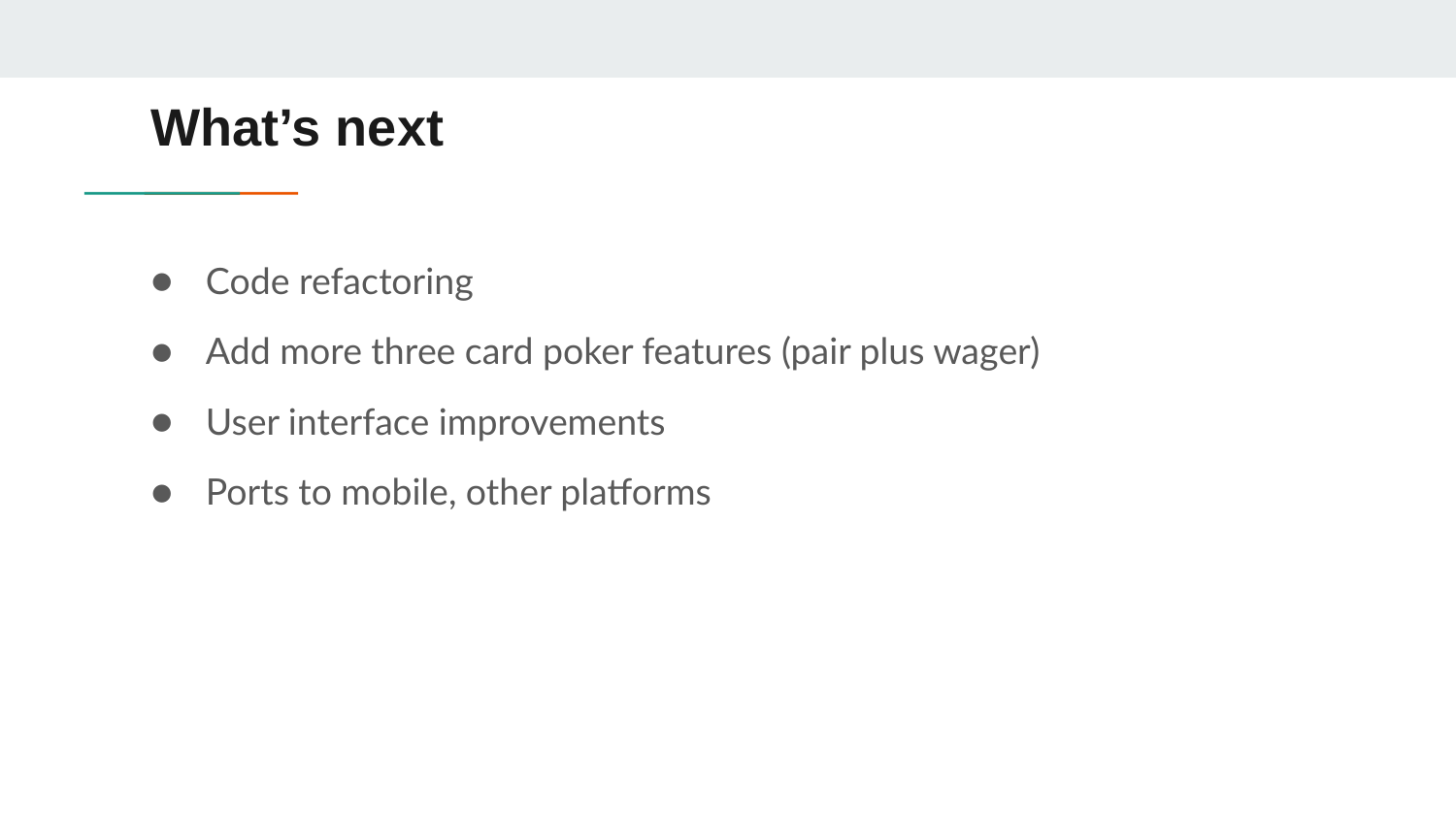

# What’s next
Code refactoring
Add more three card poker features (pair plus wager)
User interface improvements
Ports to mobile, other platforms